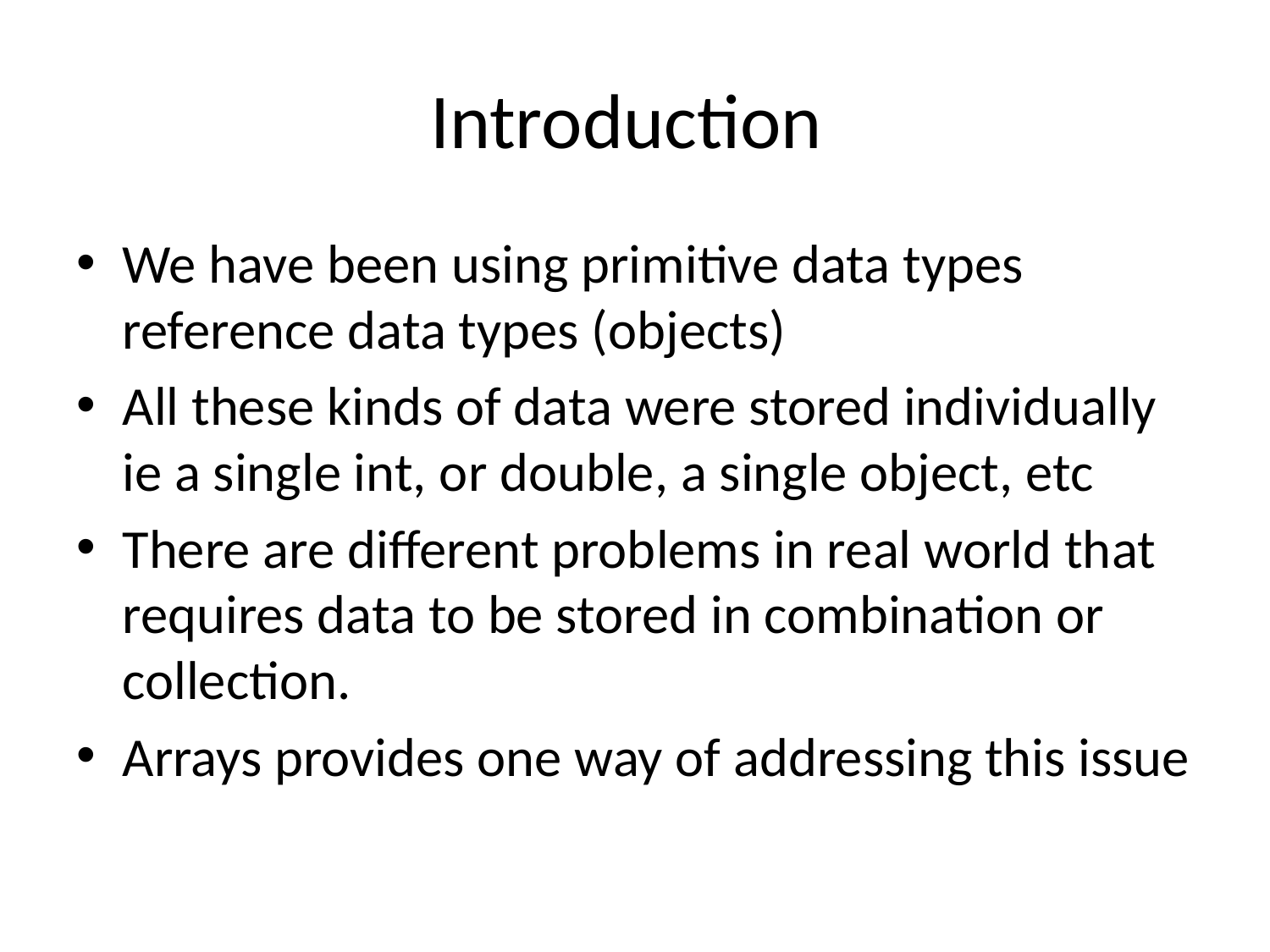

# Introduction
We have been using primitive data types reference data types (objects)
All these kinds of data were stored individually ie a single int, or double, a single object, etc
There are different problems in real world that requires data to be stored in combination or collection.
Arrays provides one way of addressing this issue